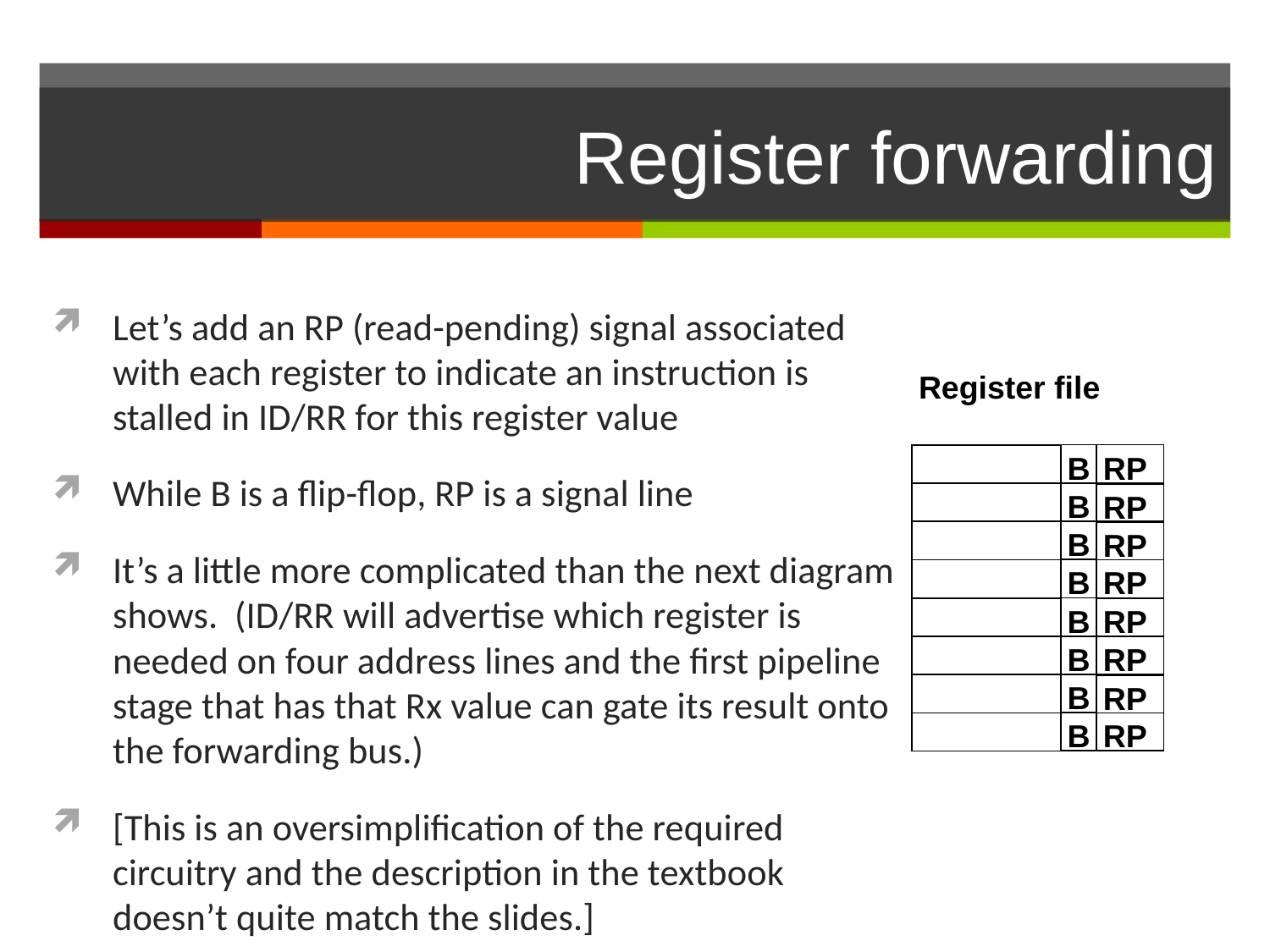

# Register forwarding
Let’s add an RP (read-pending) signal associated with each register to indicate an instruction is stalled in ID/RR for this register value
While B is a flip-flop, RP is a signal line
It’s a little more complicated than the next diagram shows.  (ID/RR will advertise which register is needed on four address lines and the first pipeline stage that has that Rx value can gate its result onto the forwarding bus.)
[This is an oversimplification of the required circuitry and the description in the textbook doesn’t quite match the slides.]

Register file

B
RP

B
RP

B
RP

B
RP

B
RP

B
RP

B
RP

B
RP